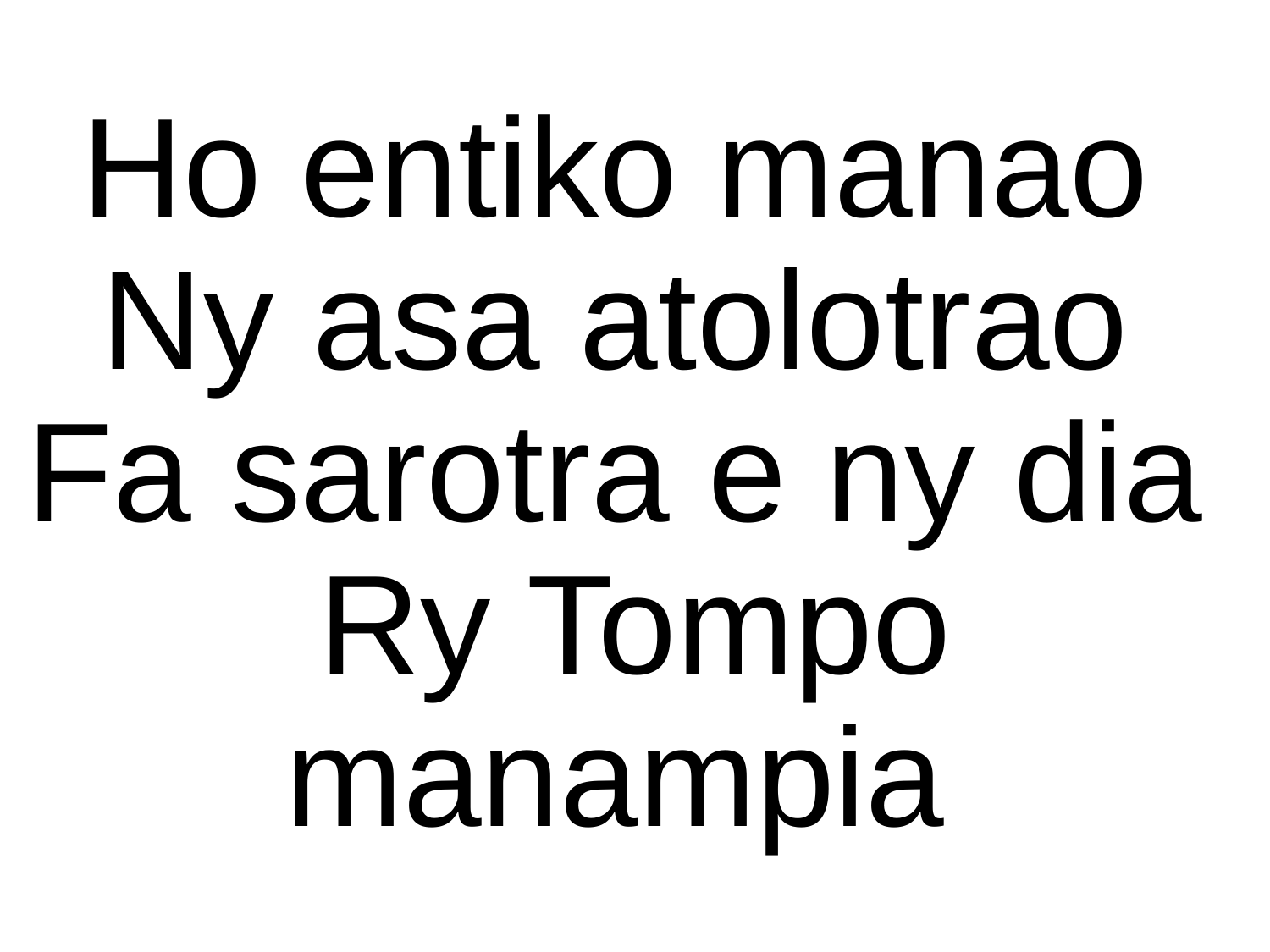

Ho entiko manao
Ny asa atolotrao
Fa sarotra e ny dia
Ry Tompo manampia